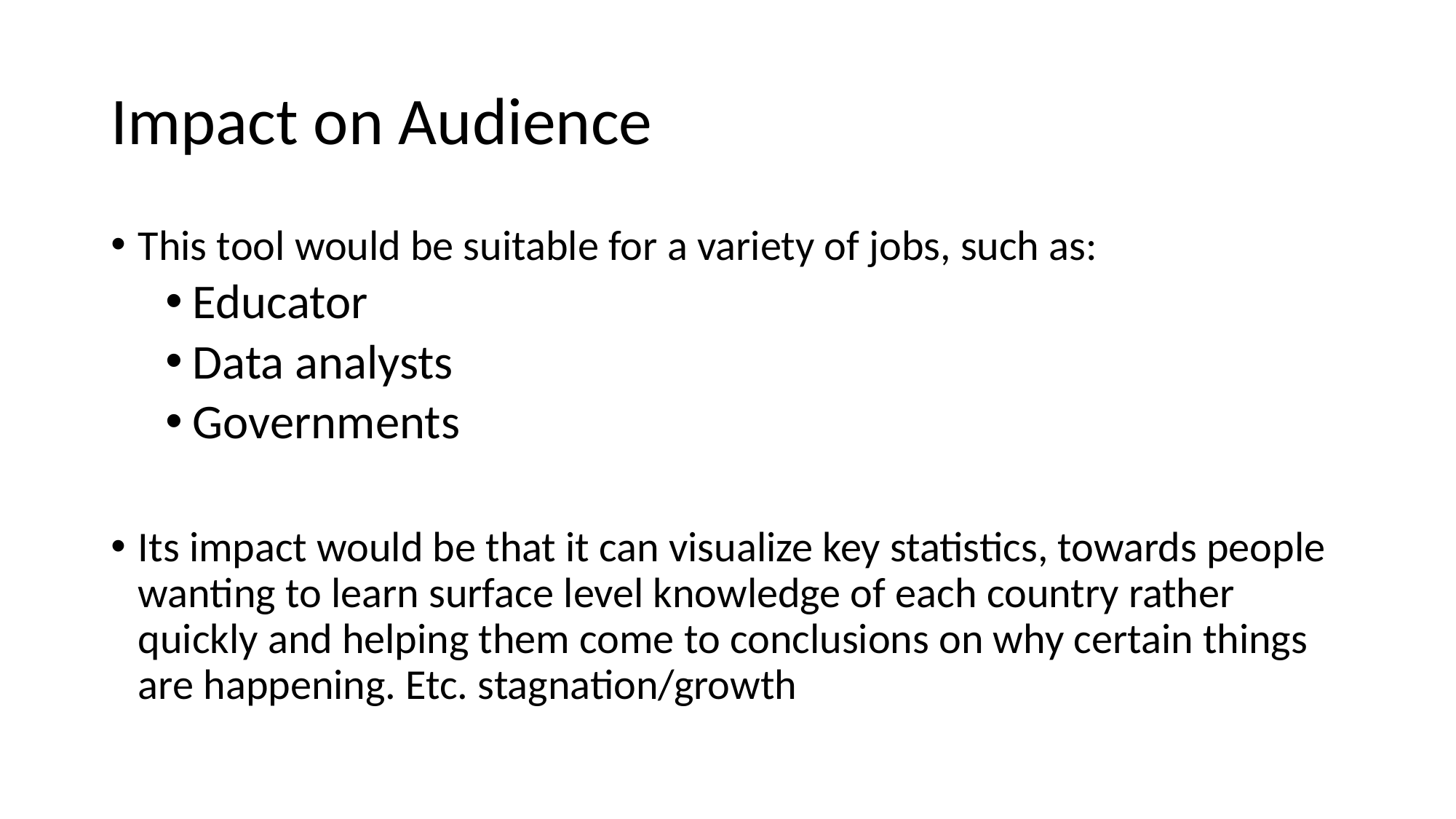

# Impact on Audience
This tool would be suitable for a variety of jobs, such as:
Educator
Data analysts
Governments

Its impact would be that it can visualize key statistics, towards people wanting to learn surface level knowledge of each country rather quickly and helping them come to conclusions on why certain things are happening. Etc. stagnation/growth